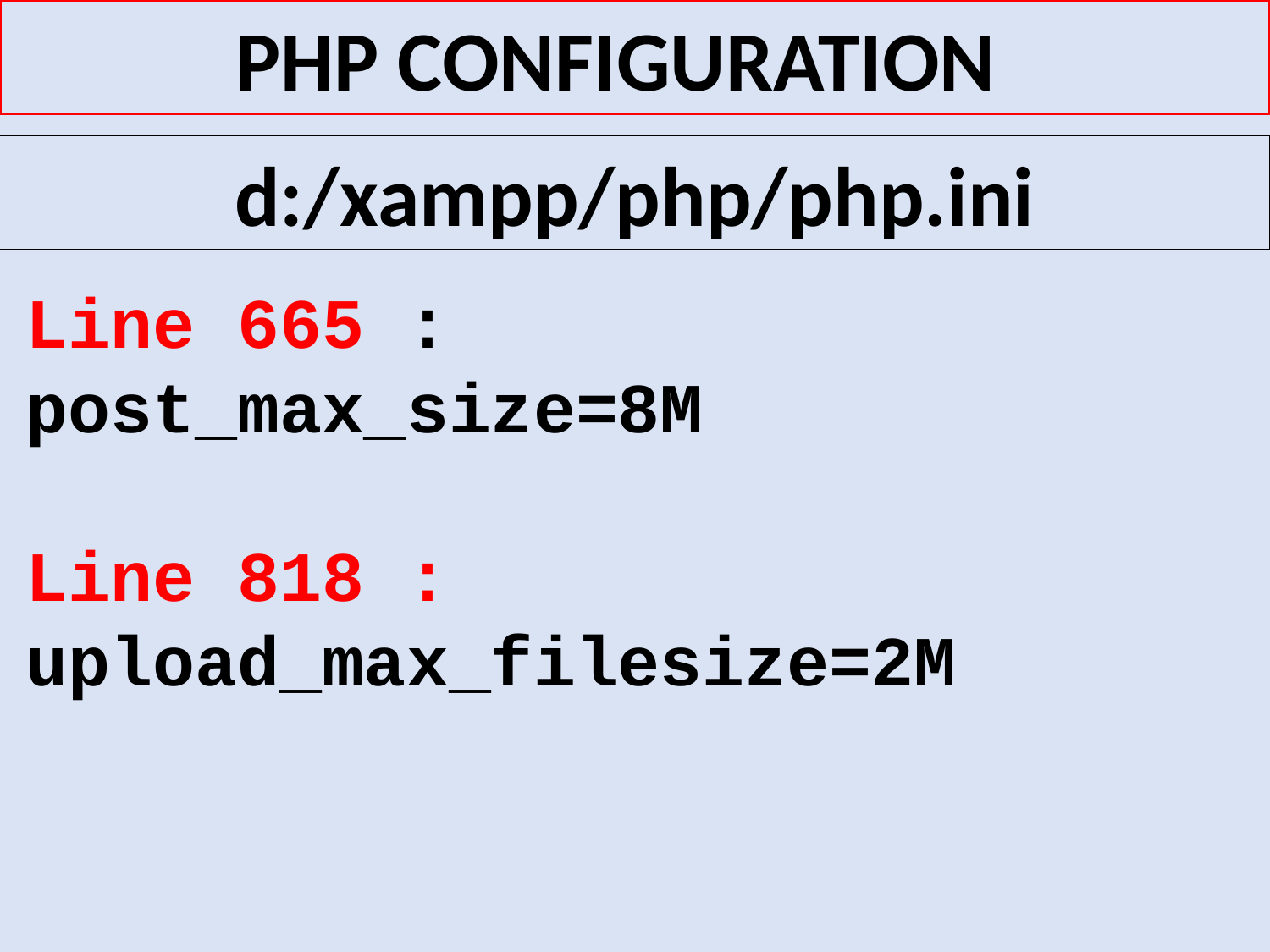

PHP CONFIGURATION
d:/xampp/php/php.ini
Line 665 :
post_max_size=8M

Line 818 :
upload_max_filesize=2M